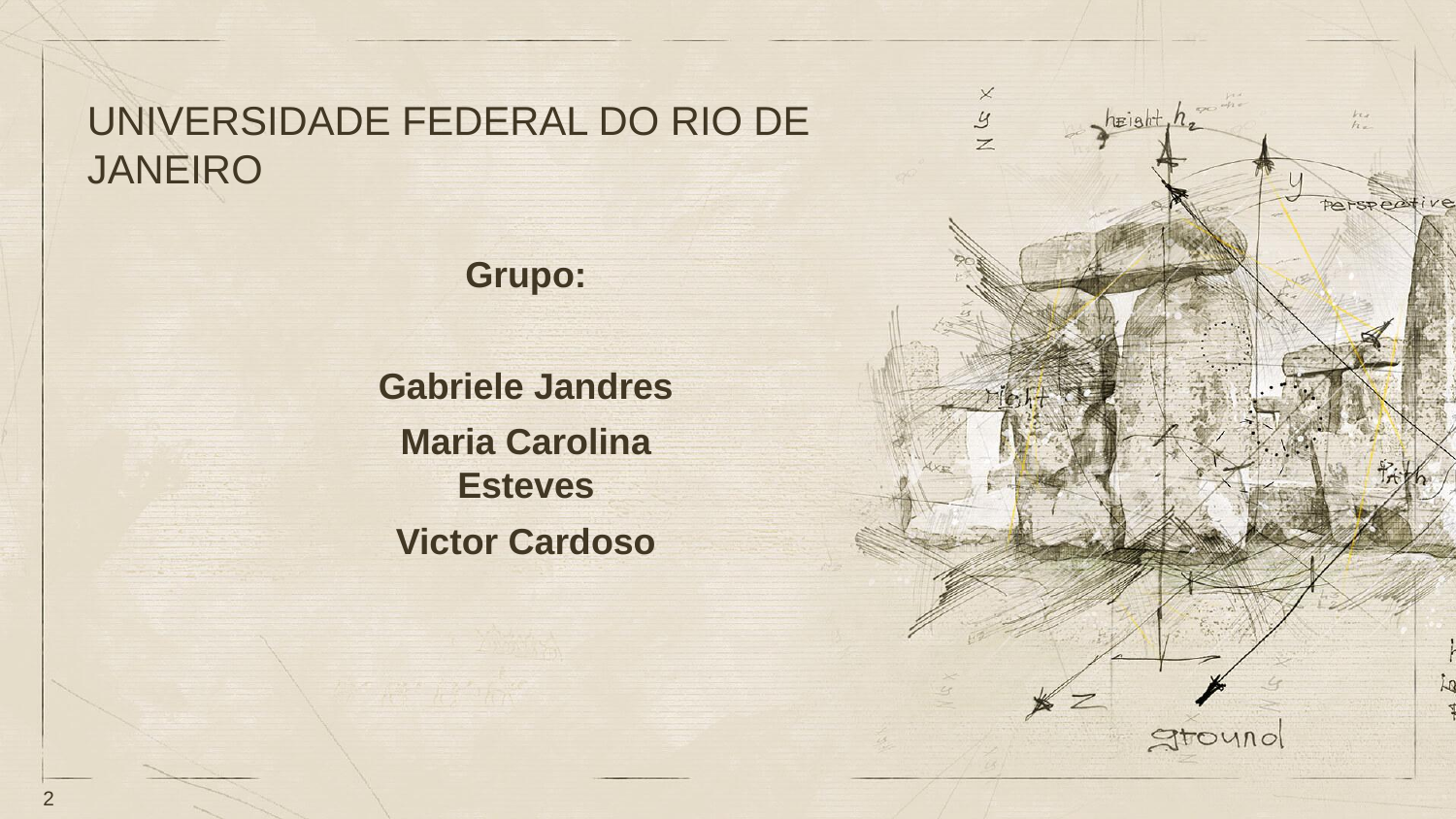

# UNIVERSIDADE FEDERAL DO RIO DE JANEIRO
Grupo:

Gabriele Jandres
Maria Carolina Esteves
Victor Cardoso
2